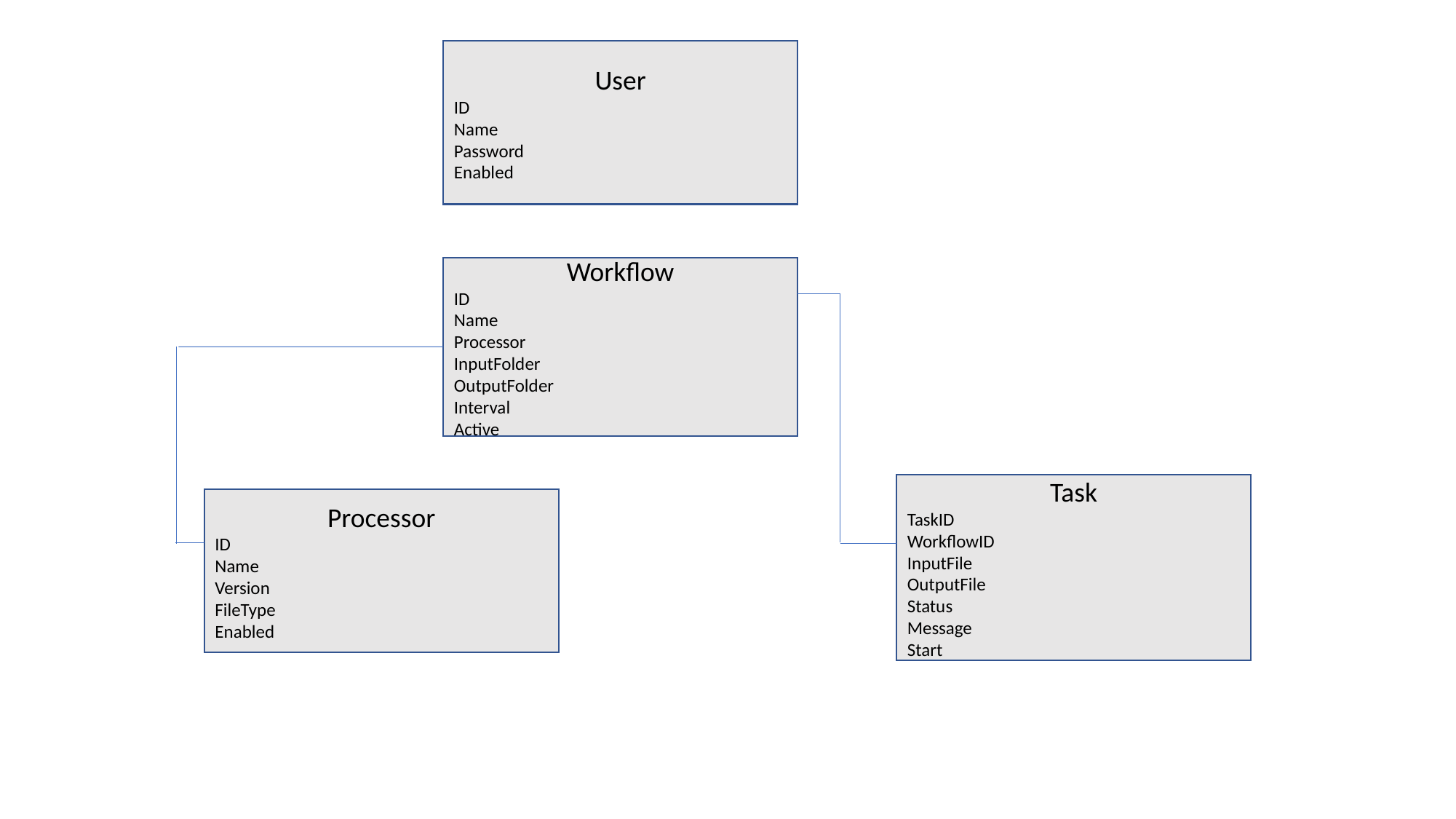

User
ID
Name
Password
Enabled
Workflow
ID
Name
Processor
InputFolder
OutputFolder
Interval
Active
Task
TaskID
WorkflowID
InputFile
OutputFile
Status
Message
Start
Processor
ID
Name
Version
FileType
Enabled